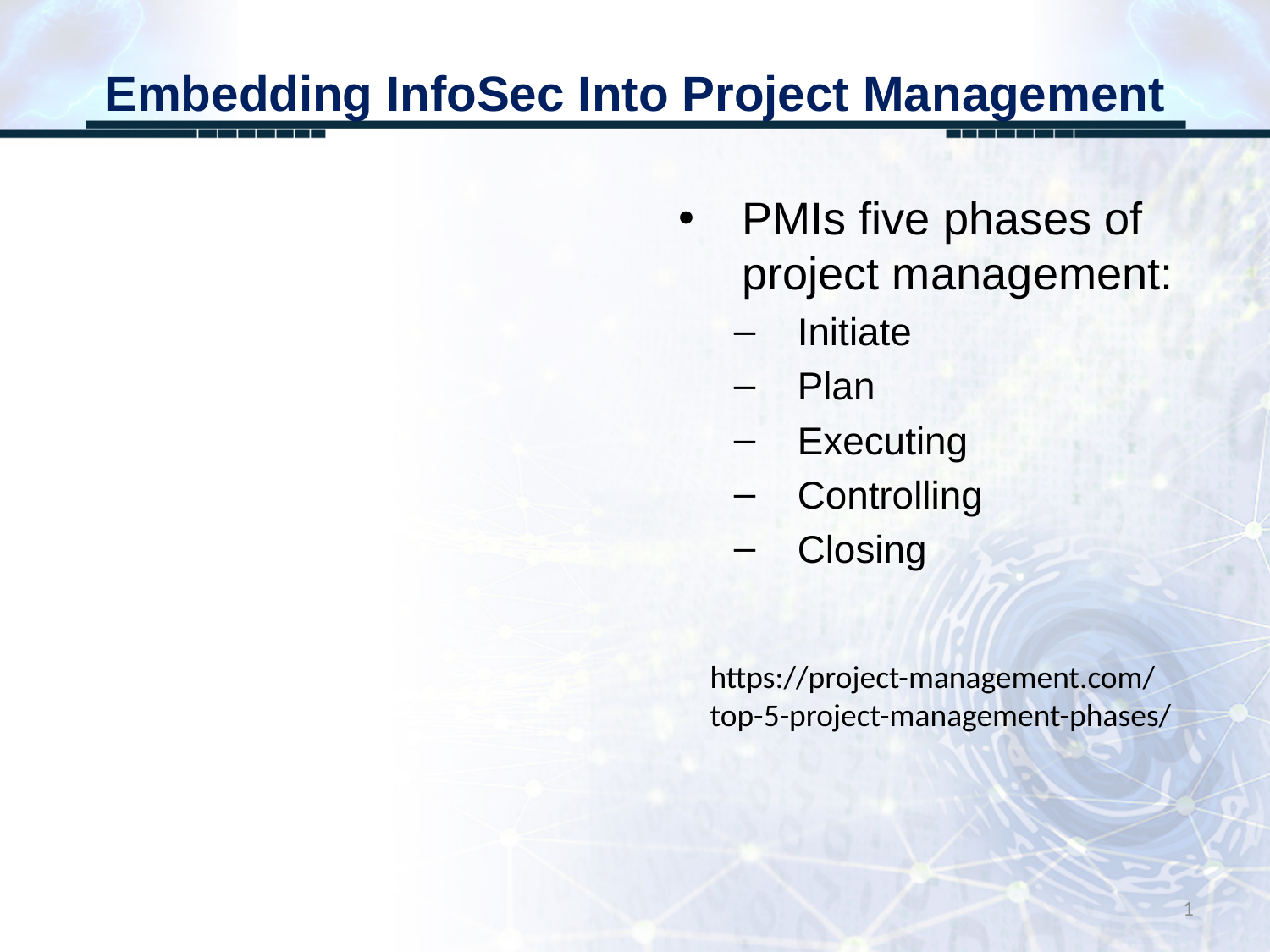

# Embedding InfoSec Into Project Management
PMIs five phases of project management:
Initiate
Plan
Executing
Controlling
Closing
https://project-management.com/top-5-project-management-phases/
1